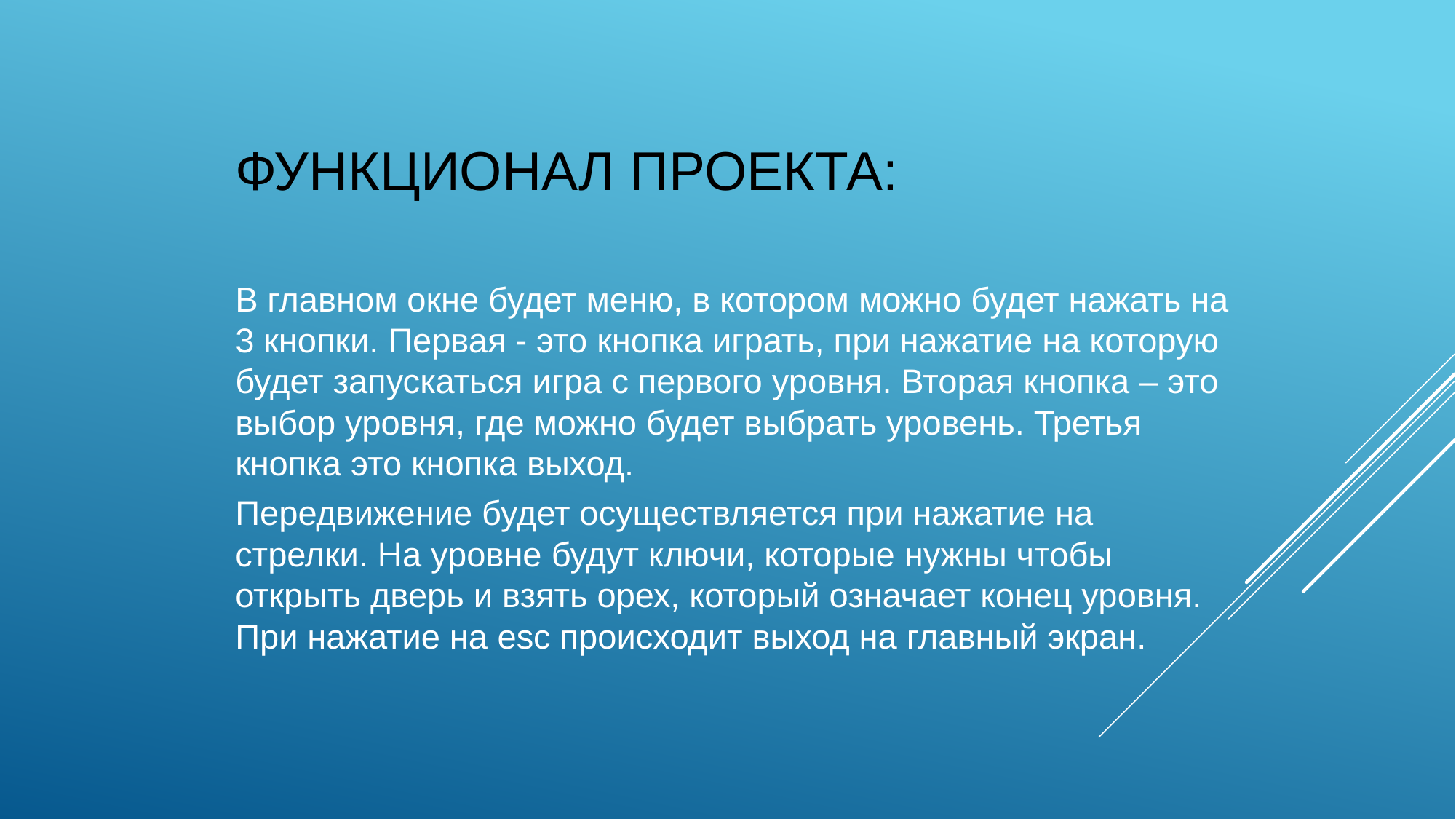

# Функционал проекта:
В главном окне будет меню, в котором можно будет нажать на 3 кнопки. Первая - это кнопка играть, при нажатие на которую будет запускаться игра с первого уровня. Вторая кнопка – это выбор уровня, где можно будет выбрать уровень. Третья кнопка это кнопка выход.
Передвижение будет осуществляется при нажатие на стрелки. На уровне будут ключи, которые нужны чтобы открыть дверь и взять орех, который означает конец уровня. При нажатие на esc происходит выход на главный экран.